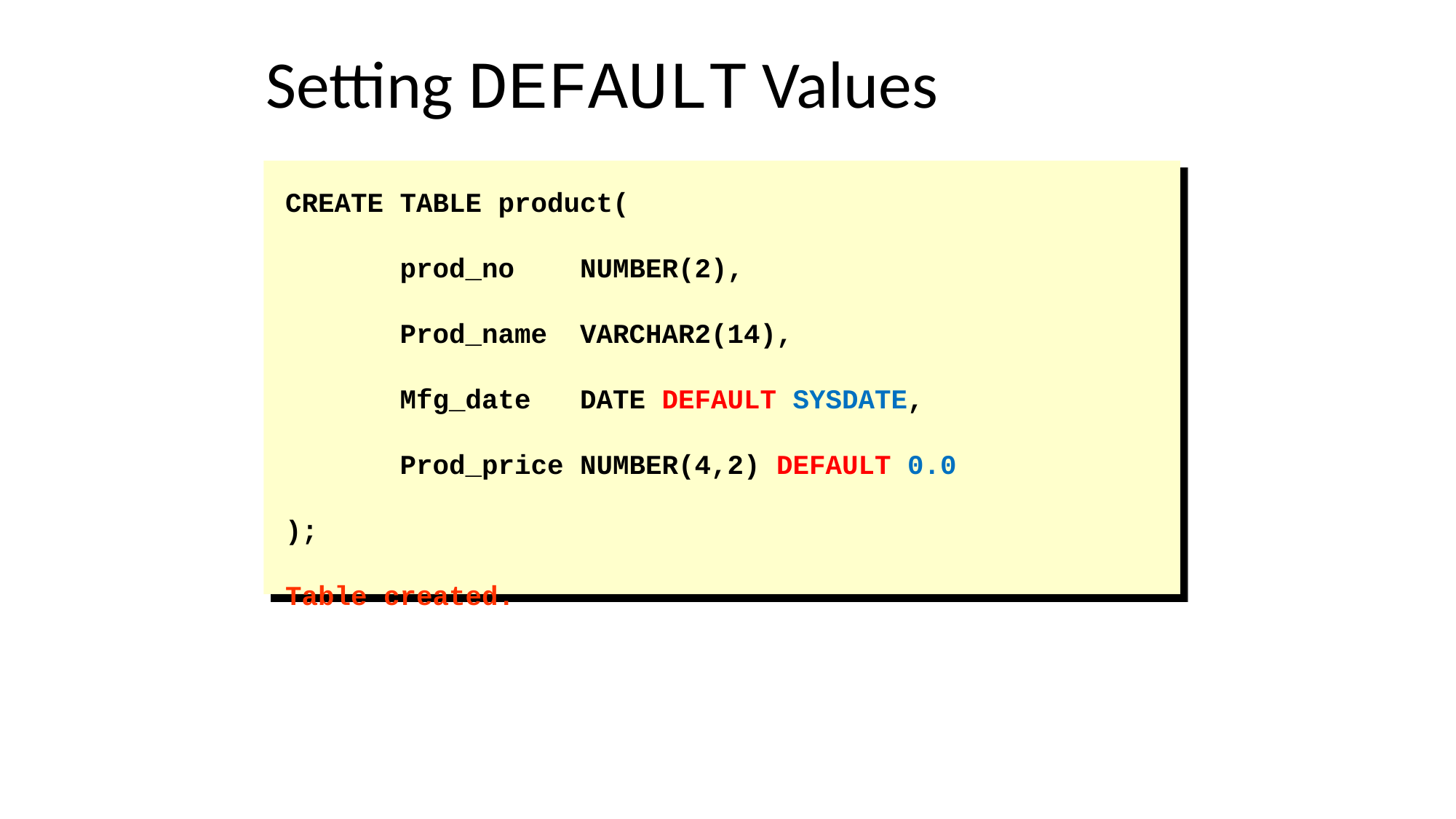

# Setting DEFAULT Values

CREATE TABLE product(
       prod_no    NUMBER(2),
       Prod_name  VARCHAR2(14),
       Mfg_date   DATE DEFAULT SYSDATE,
       Prod_price NUMBER(4,2) DEFAULT 0.0
);
Table created.